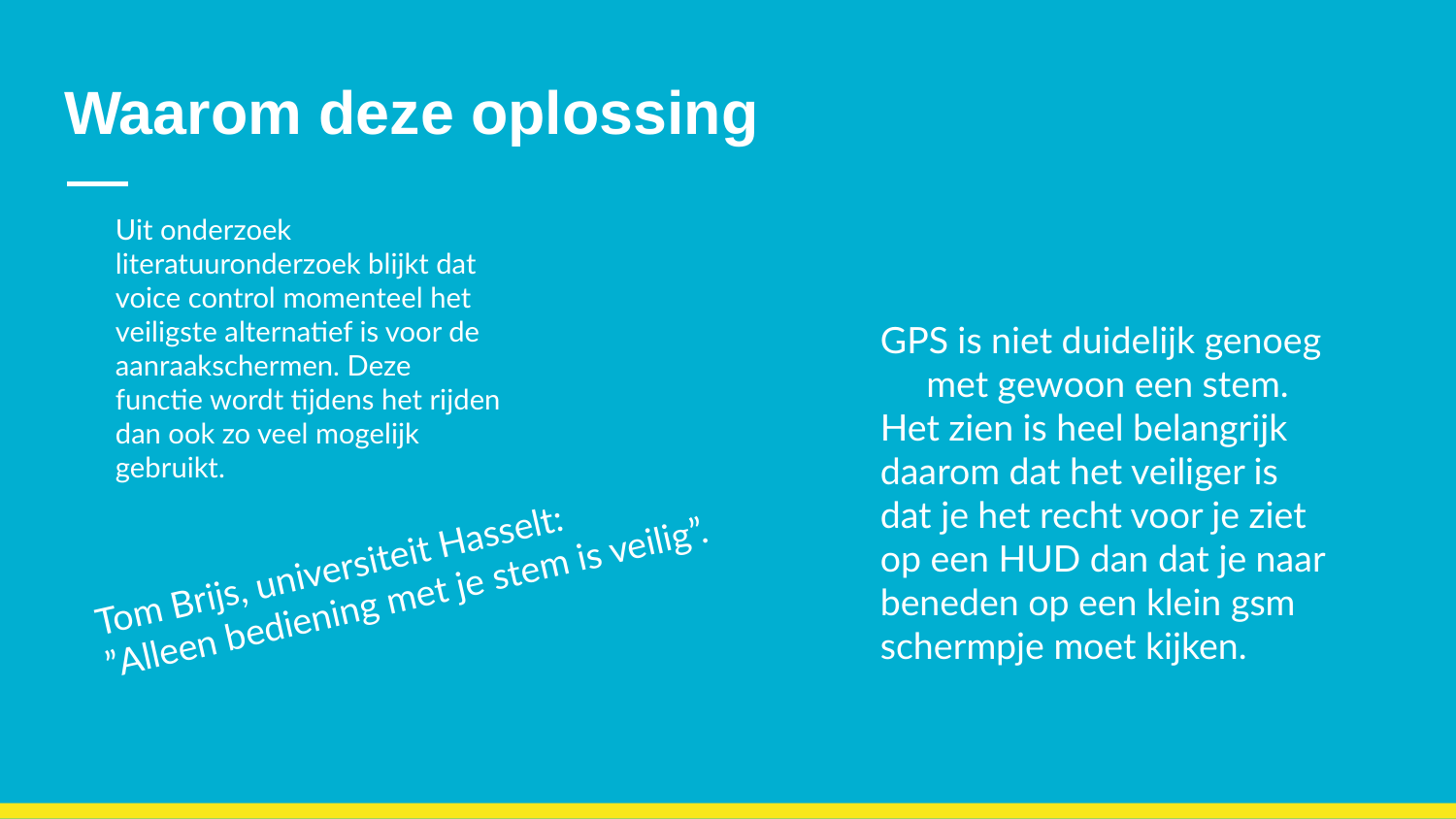

# Waarom deze oplossing
Uit onderzoek literatuuronderzoek blijkt dat voice control momenteel het veiligste alternatief is voor de aanraakschermen. Deze functie wordt tijdens het rijden dan ook zo veel mogelijk gebruikt.
GPS is niet duidelijk genoeg      met gewoon een stem. Het zien is heel belangrijk daarom dat het veiliger is dat je het recht voor je ziet op een HUD dan dat je naar beneden op een klein gsm schermpje moet kijken.
Tom Brijs, universiteit Hasselt:
”Alleen bediening met je stem is veilig”.